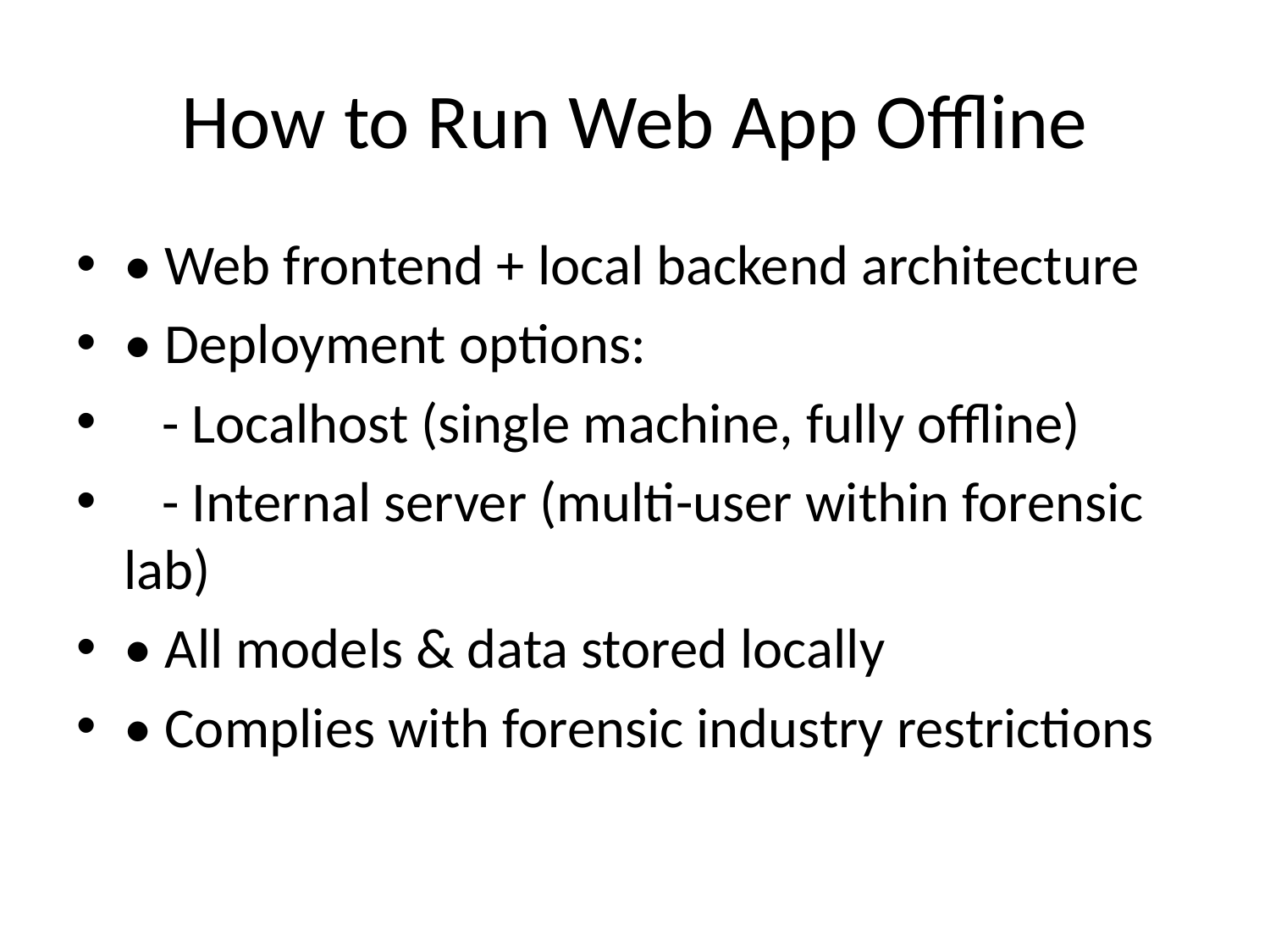

# How to Run Web App Offline
• Web frontend + local backend architecture
• Deployment options:
   - Localhost (single machine, fully offline)
   - Internal server (multi-user within forensic lab)
• All models & data stored locally
• Complies with forensic industry restrictions